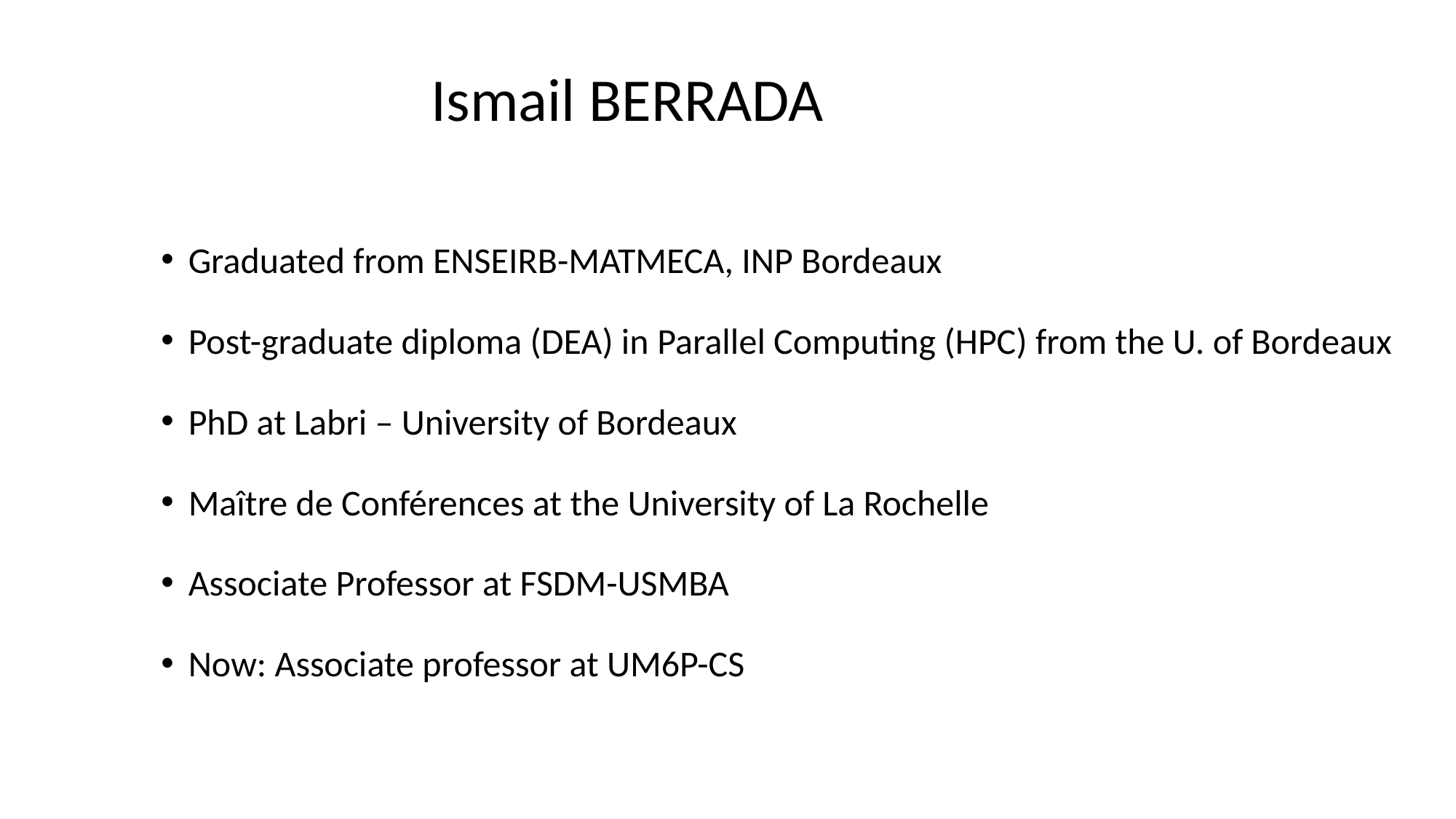

Ismail BERRADA

Graduated from ENSEIRB-MATMECA, INP Bordeaux
Post-graduate diploma (DEA) in Parallel Computing (HPC) from the U. of Bordeaux
PhD at Labri – University of Bordeaux
Maître de Conférences at the University of La Rochelle
Associate Professor at FSDM-USMBA
Now: Associate professor at UM6P-CS